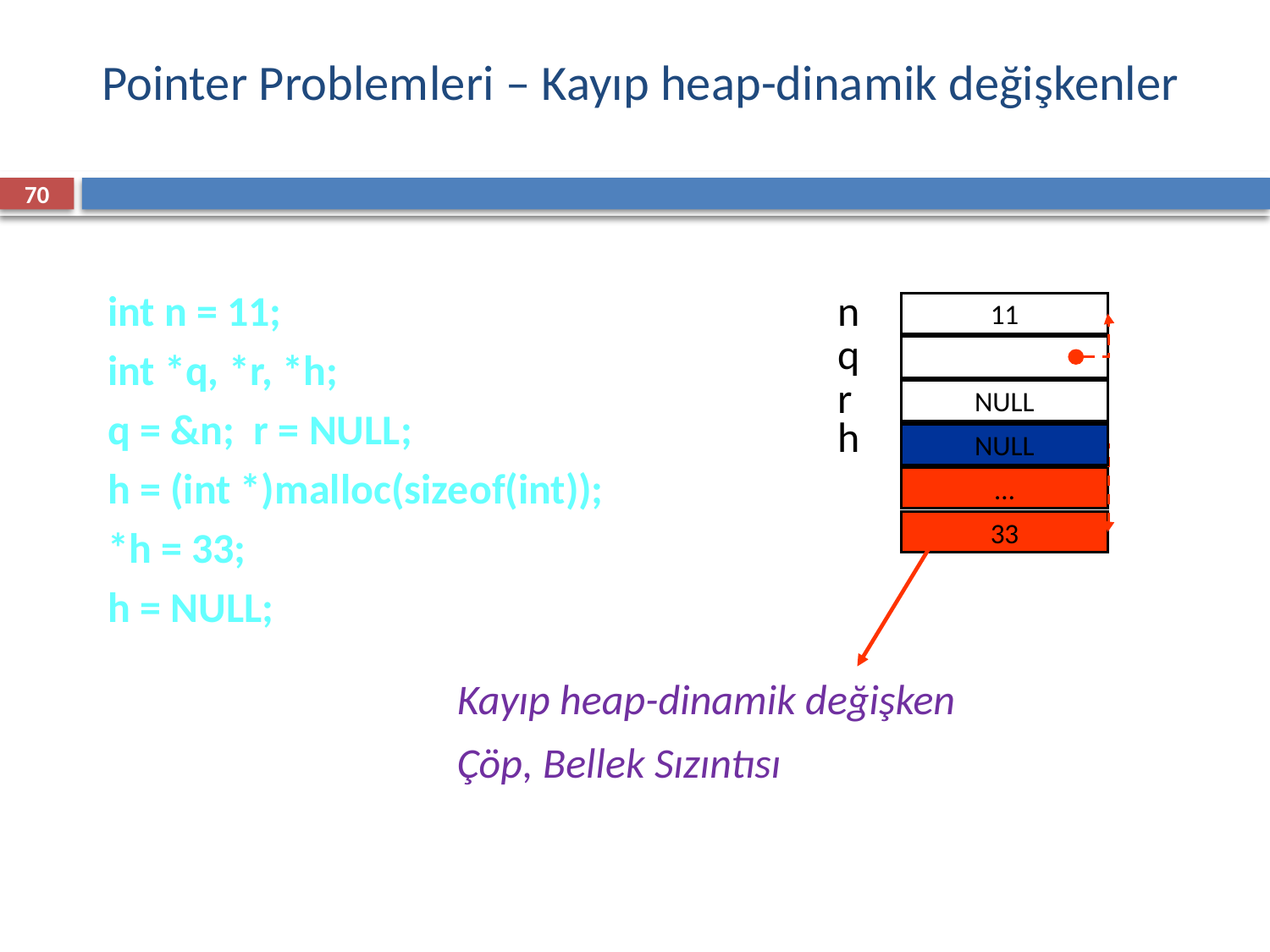

# Pointer Problemleri – Kayıp heap-dinamik değişkenler
70
int n = 11;
int *q, *r, *h;
q = &n;  r = NULL;
h = (int *)malloc(sizeof(int));
*h = 33;
h = NULL;
n
11
q

r
NULL
h

NULL

…
33

Kayıp heap-dinamik değişken
Çöp, Bellek Sızıntısı